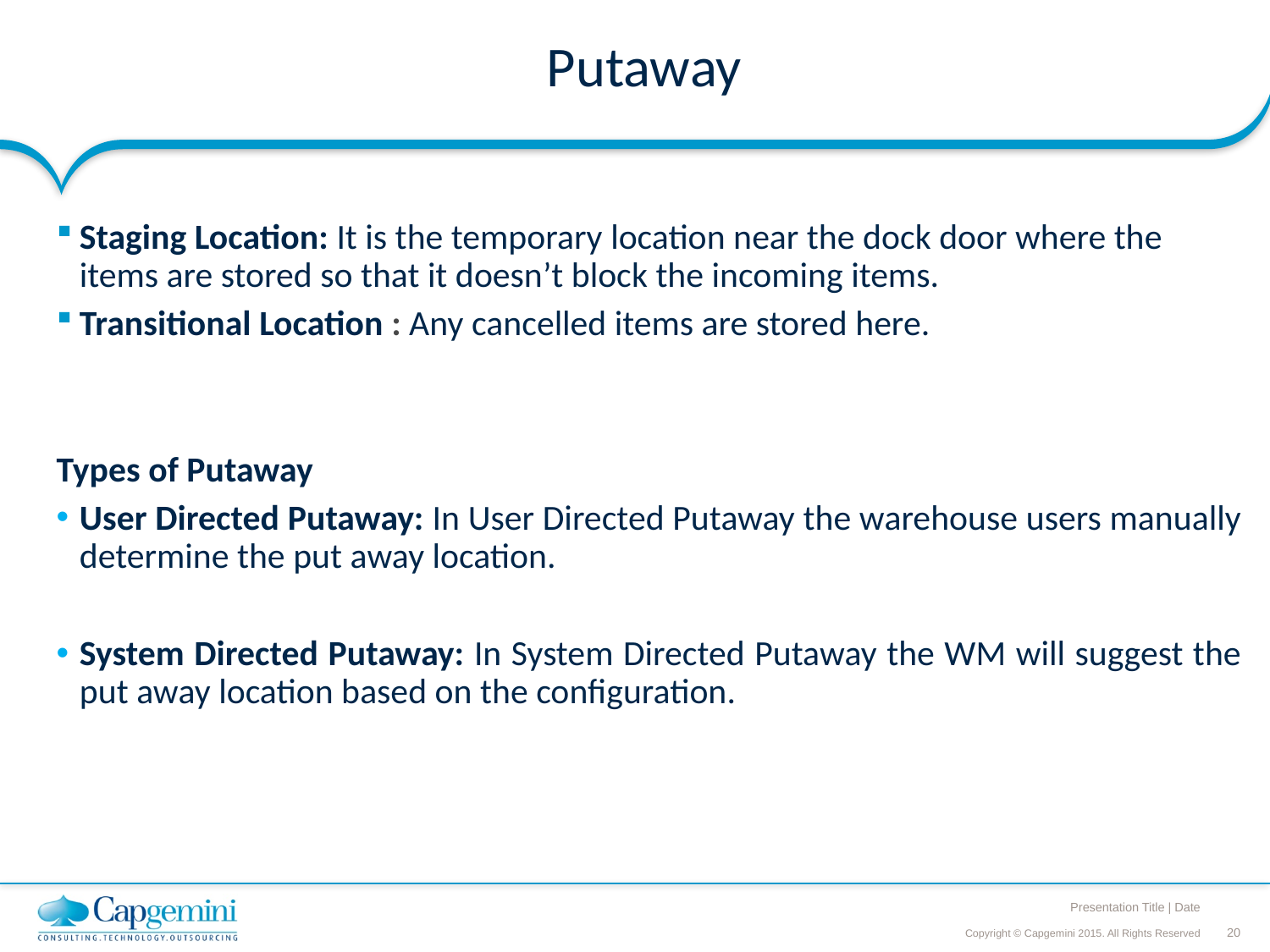

# Putaway
Staging Location: It is the temporary location near the dock door where the items are stored so that it doesn’t block the incoming items.
Transitional Location : Any cancelled items are stored here.

Types of Putaway
User Directed Putaway: In User Directed Putaway the warehouse users manually determine the put away location.

System Directed Putaway: In System Directed Putaway the WM will suggest the put away location based on the configuration.